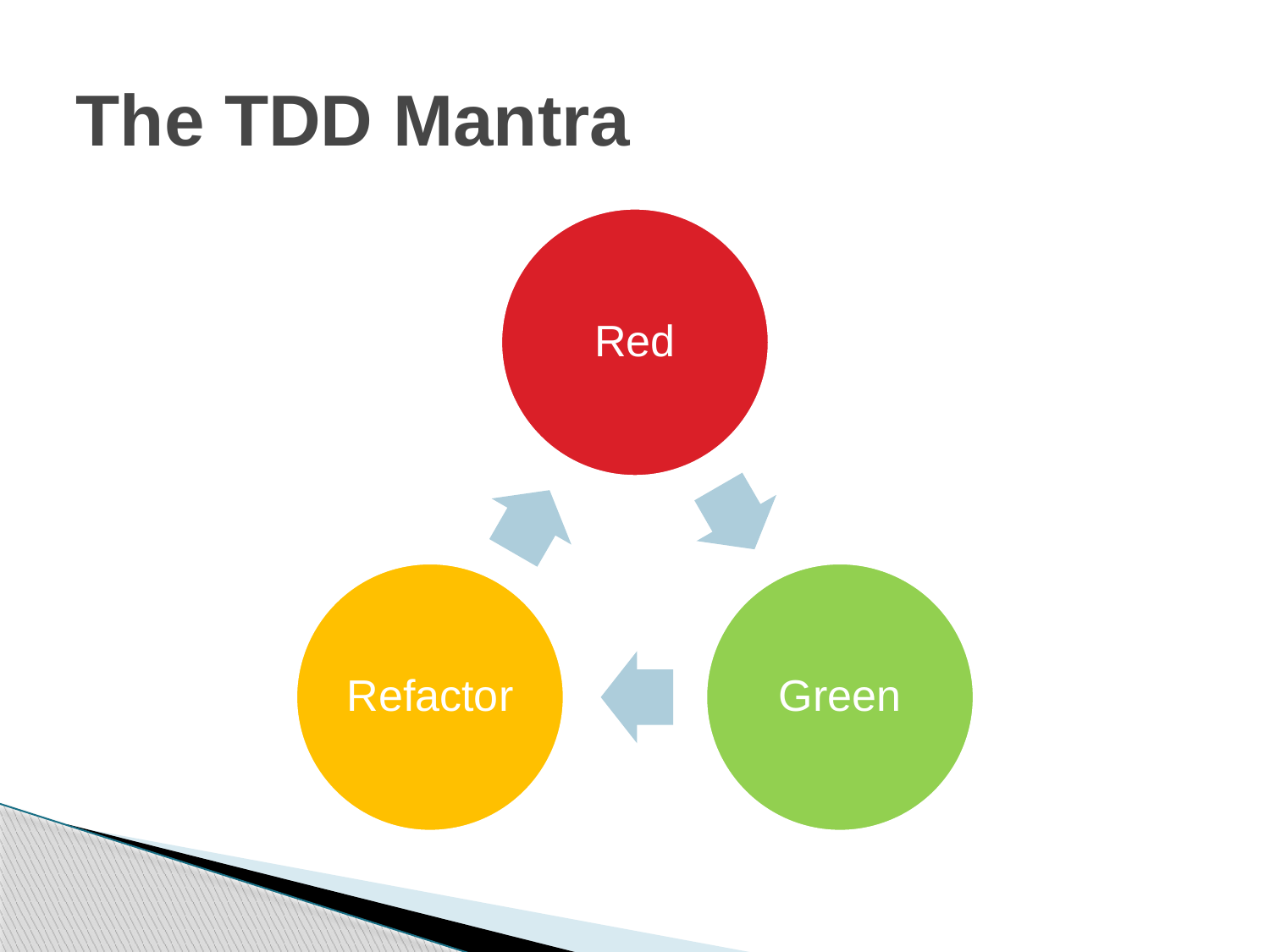

# The TDD Mantra
Red

Green

Refactor